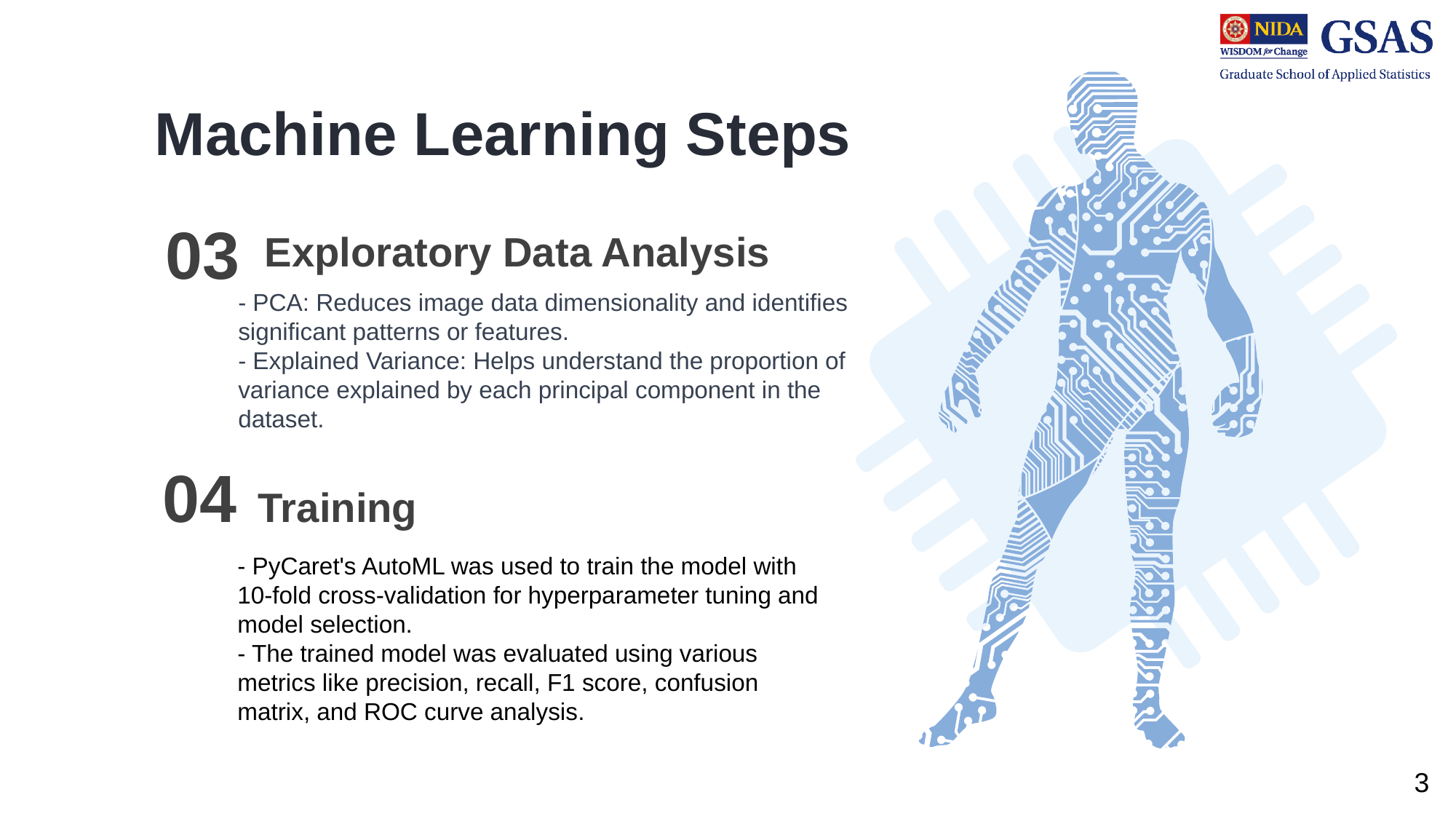

Machine Learning Steps

03
Exploratory Data Analysis
- PCA: Reduces image data dimensionality and identifies significant patterns or features.
- Explained Variance: Helps understand the proportion of variance explained by each principal component in the dataset.
04
Training
- PyCaret's AutoML was used to train the model with 10-fold cross-validation for hyperparameter tuning and model selection.
- The trained model was evaluated using various metrics like precision, recall, F1 score, confusion matrix, and ROC curve analysis.
3